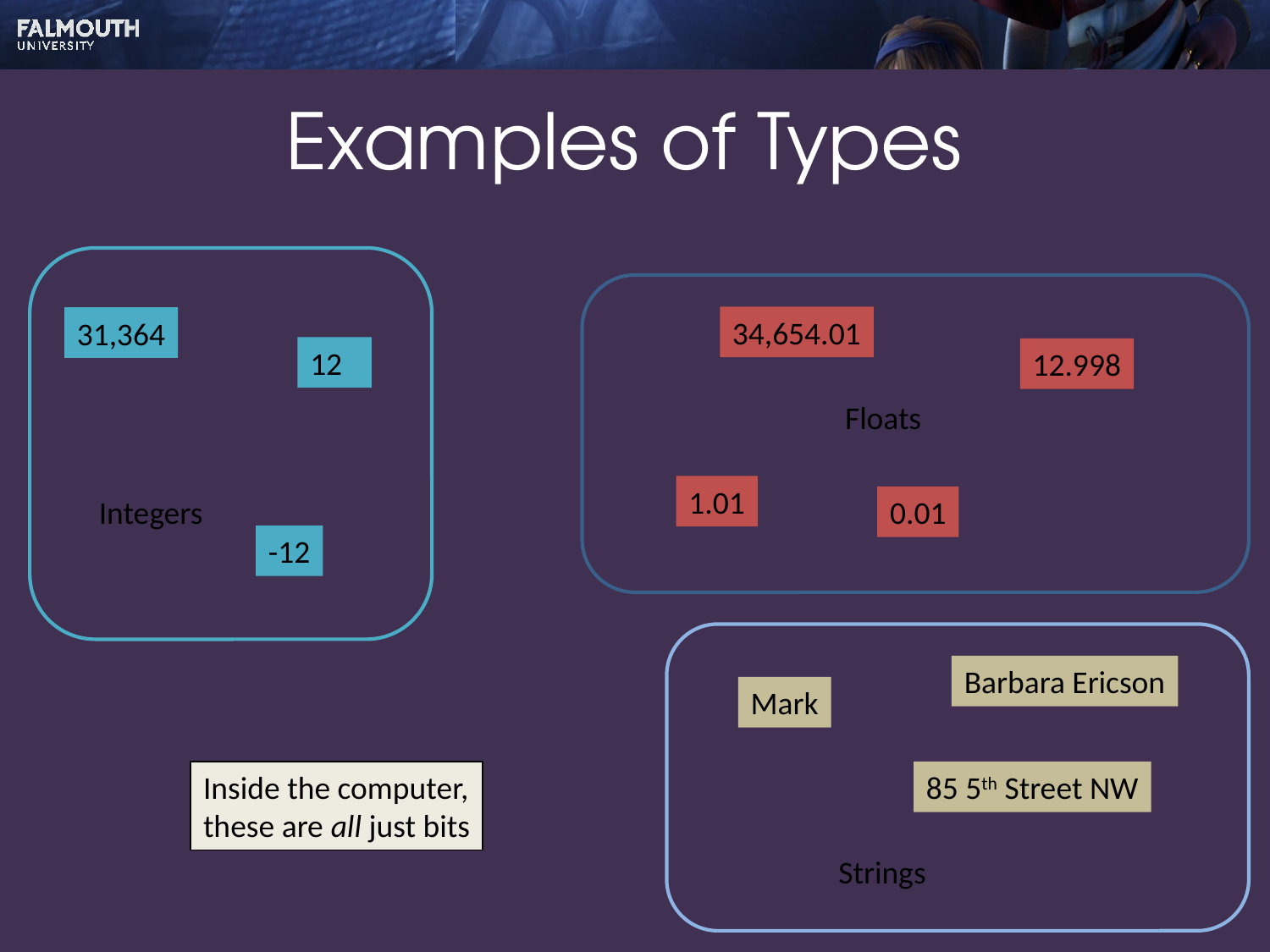

# Examples of Types

34,654.01
31,364
12
12.998
Floats
1.01
Integers
0.01
-12

Barbara Ericson
Mark
Inside the computer,
these are all just bits
85 5th Street NW
Strings